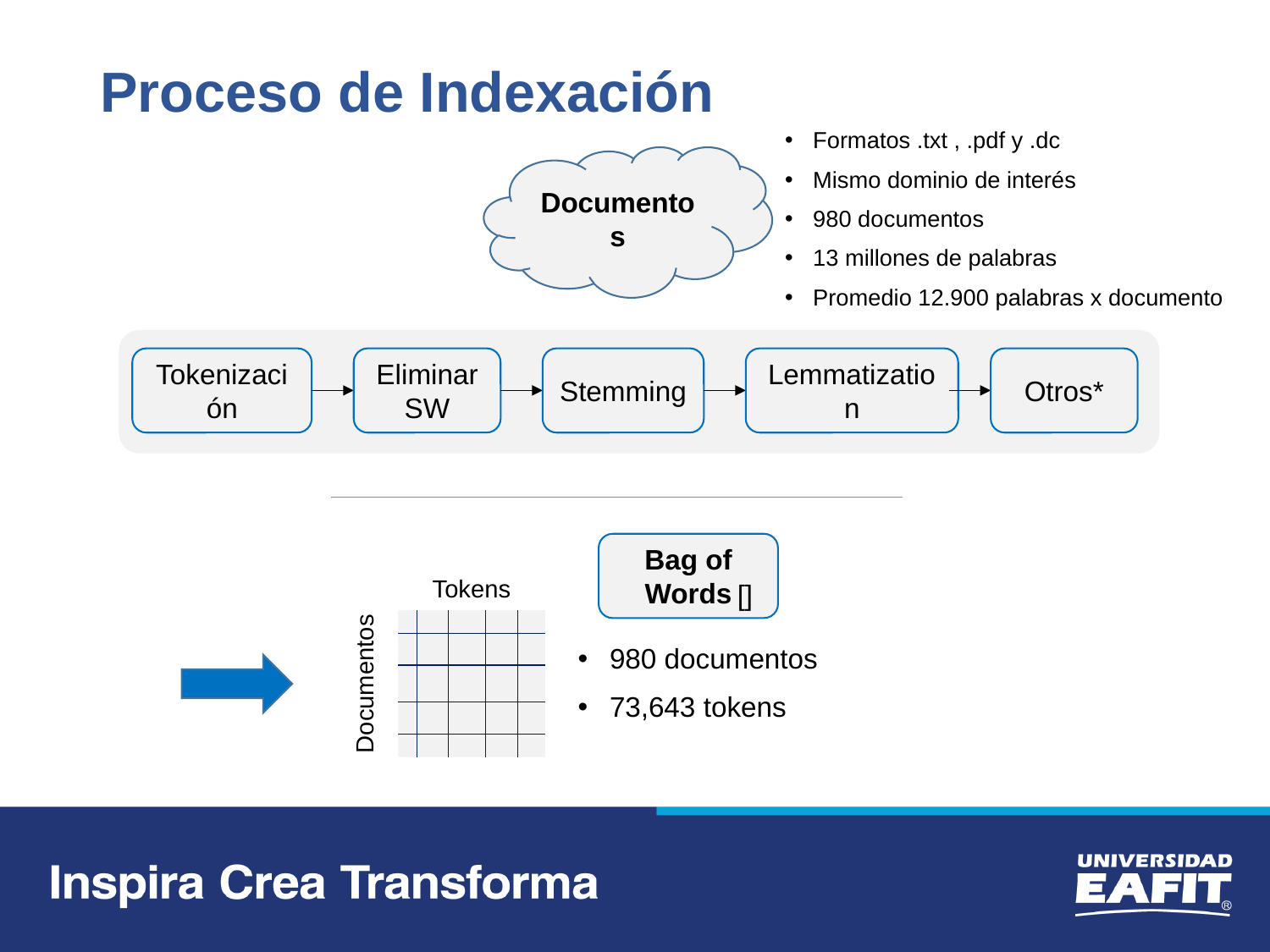

# Proceso de Indexación
Formatos .txt , .pdf y .dc
Mismo dominio de interés
980 documentos
13 millones de palabras
Promedio 12.900 palabras x documento

Documentos

Tokenización
Eliminar SW
Stemming
Lemmatization
Otros*
Bag of Words
Tokens

980 documentos
73,643 tokens

Documentos
[]